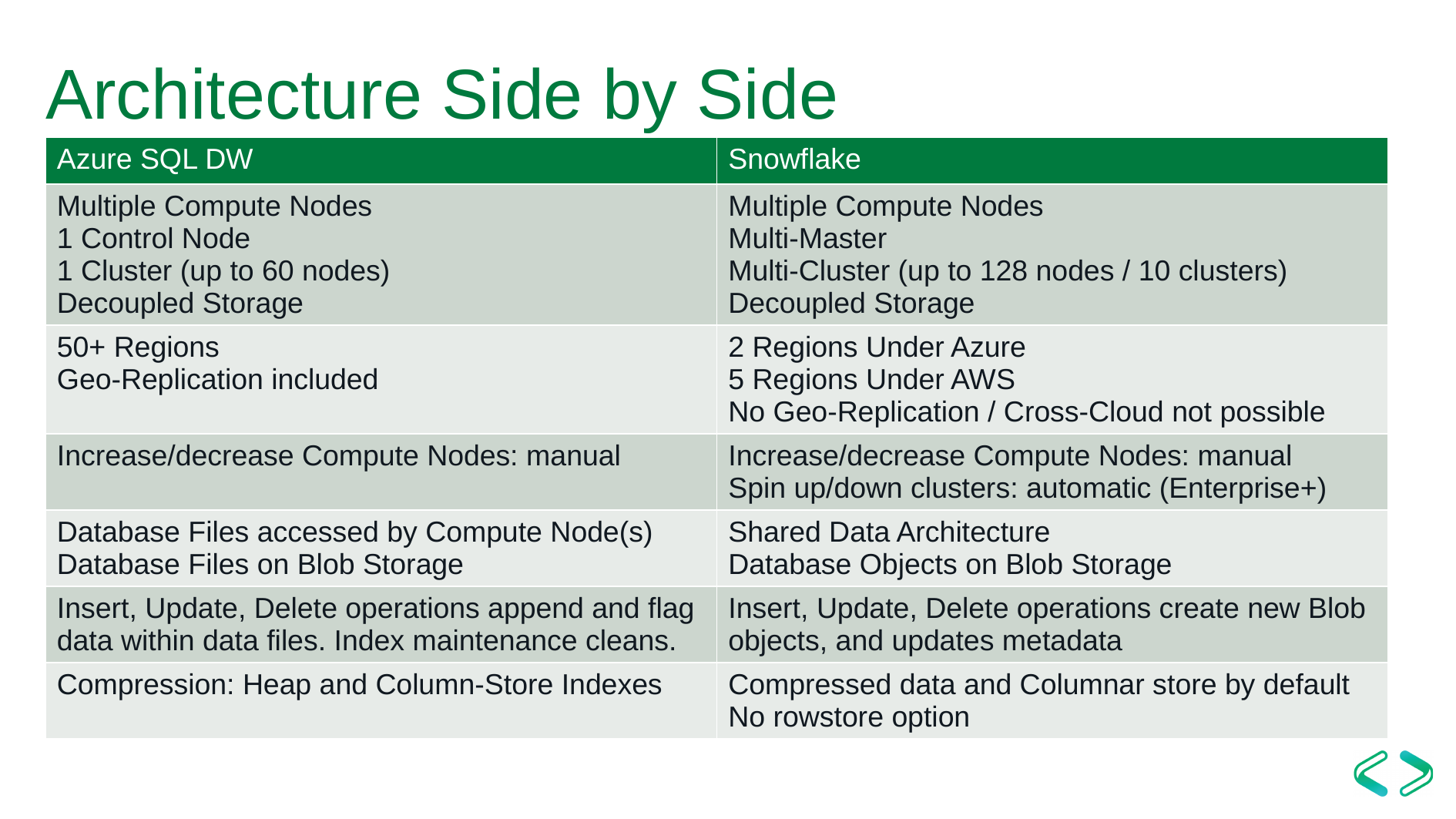

# Architecture Side by Side
| Azure SQL DW | Snowflake |
| --- | --- |
| Multiple Compute Nodes 1 Control Node 1 Cluster (up to 60 nodes) Decoupled Storage | Multiple Compute Nodes Multi-Master Multi-Cluster (up to 128 nodes / 10 clusters) Decoupled Storage |
| 50+ Regions Geo-Replication included | 2 Regions Under Azure 5 Regions Under AWS No Geo-Replication / Cross-Cloud not possible |
| Increase/decrease Compute Nodes: manual | Increase/decrease Compute Nodes: manual Spin up/down clusters: automatic (Enterprise+) |
| Database Files accessed by Compute Node(s) Database Files on Blob Storage | Shared Data Architecture Database Objects on Blob Storage |
| Insert, Update, Delete operations append and flag data within data files. Index maintenance cleans. | Insert, Update, Delete operations create new Blob objects, and updates metadata |
| Compression: Heap and Column-Store Indexes | Compressed data and Columnar store by default No rowstore option |